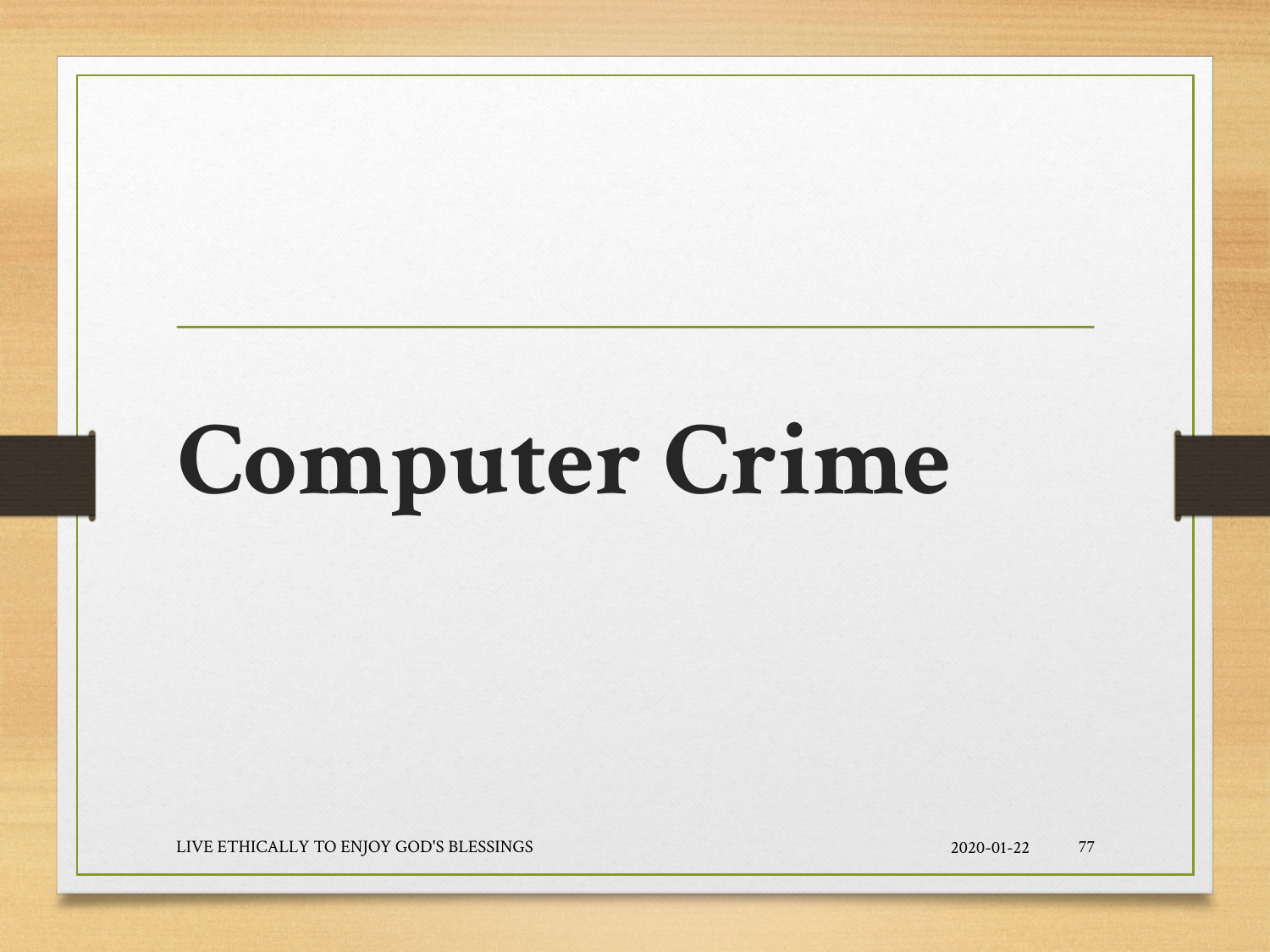

# Computer Crime
LIVE ETHICALLY TO ENJOY GOD'S BLESSINGS
2020-01-22
77